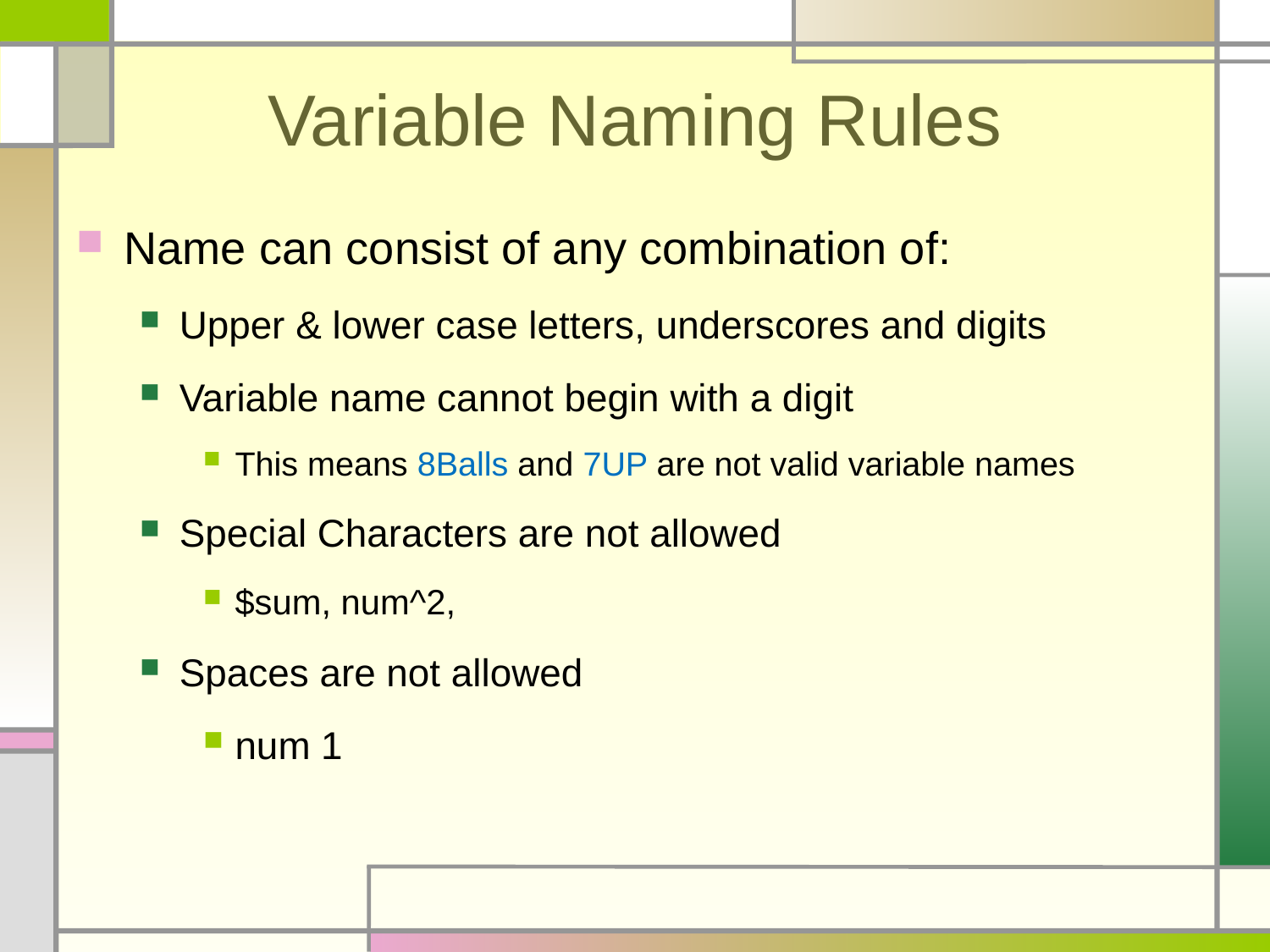

# Variable Naming Rules
Name can consist of any combination of:
Upper & lower case letters, underscores and digits
Variable name cannot begin with a digit
This means 8Balls and 7UP are not valid variable names
Special Characters are not allowed
$sum, num^2,
Spaces are not allowed
num 1